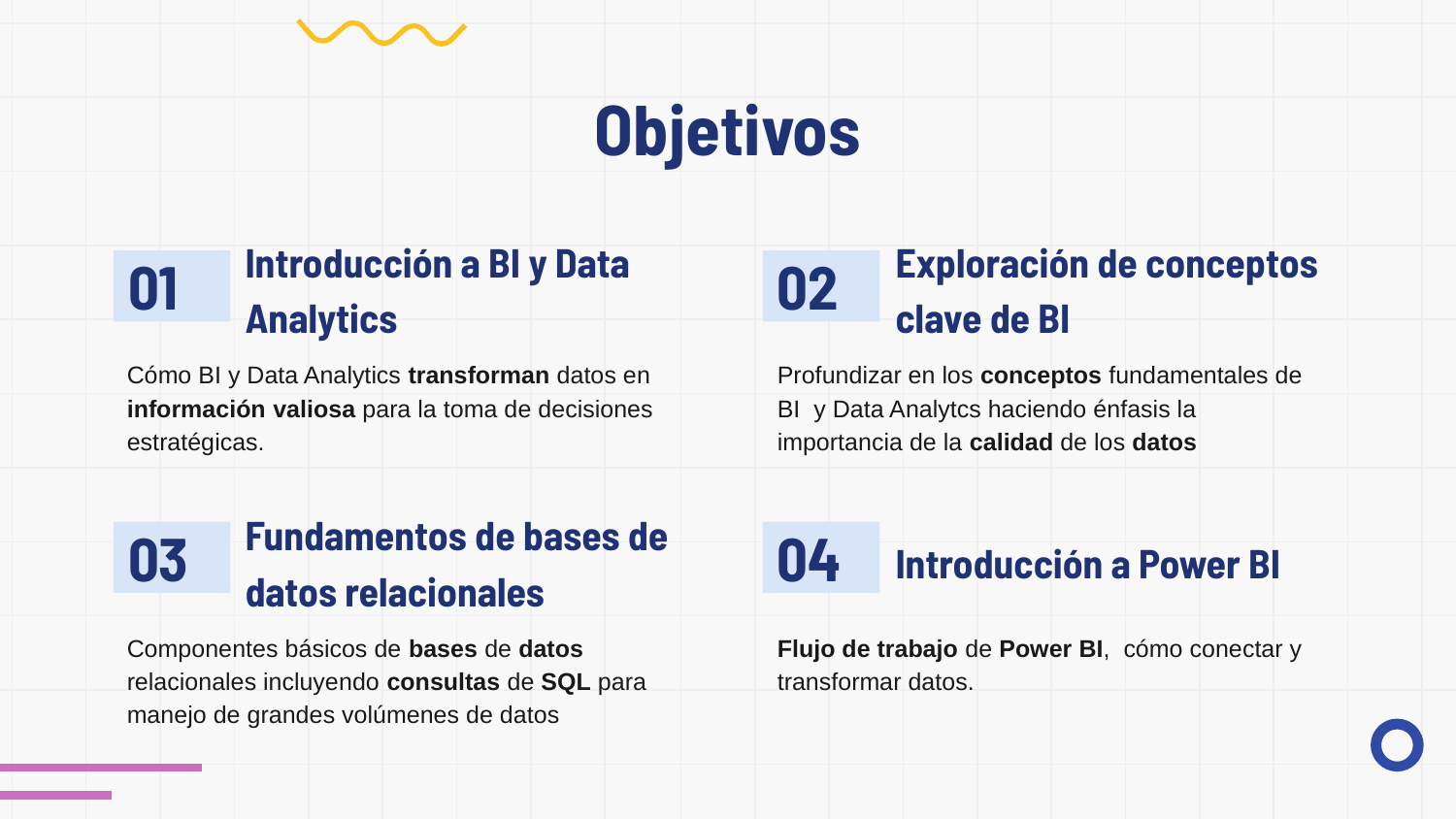

# Objetivos
01
02
Introducción a BI y Data Analytics
Exploración de conceptos clave de BI
Cómo BI y Data Analytics transforman datos en información valiosa para la toma de decisiones estratégicas.
Profundizar en los conceptos fundamentales de BI  y Data Analytcs haciendo énfasis la importancia de la calidad de los datos
03
04
Fundamentos de bases de datos relacionales
Introducción a Power BI
Componentes básicos de bases de datos relacionales incluyendo consultas de SQL para manejo de grandes volúmenes de datos
Flujo de trabajo de Power BI,  cómo conectar y transformar datos.